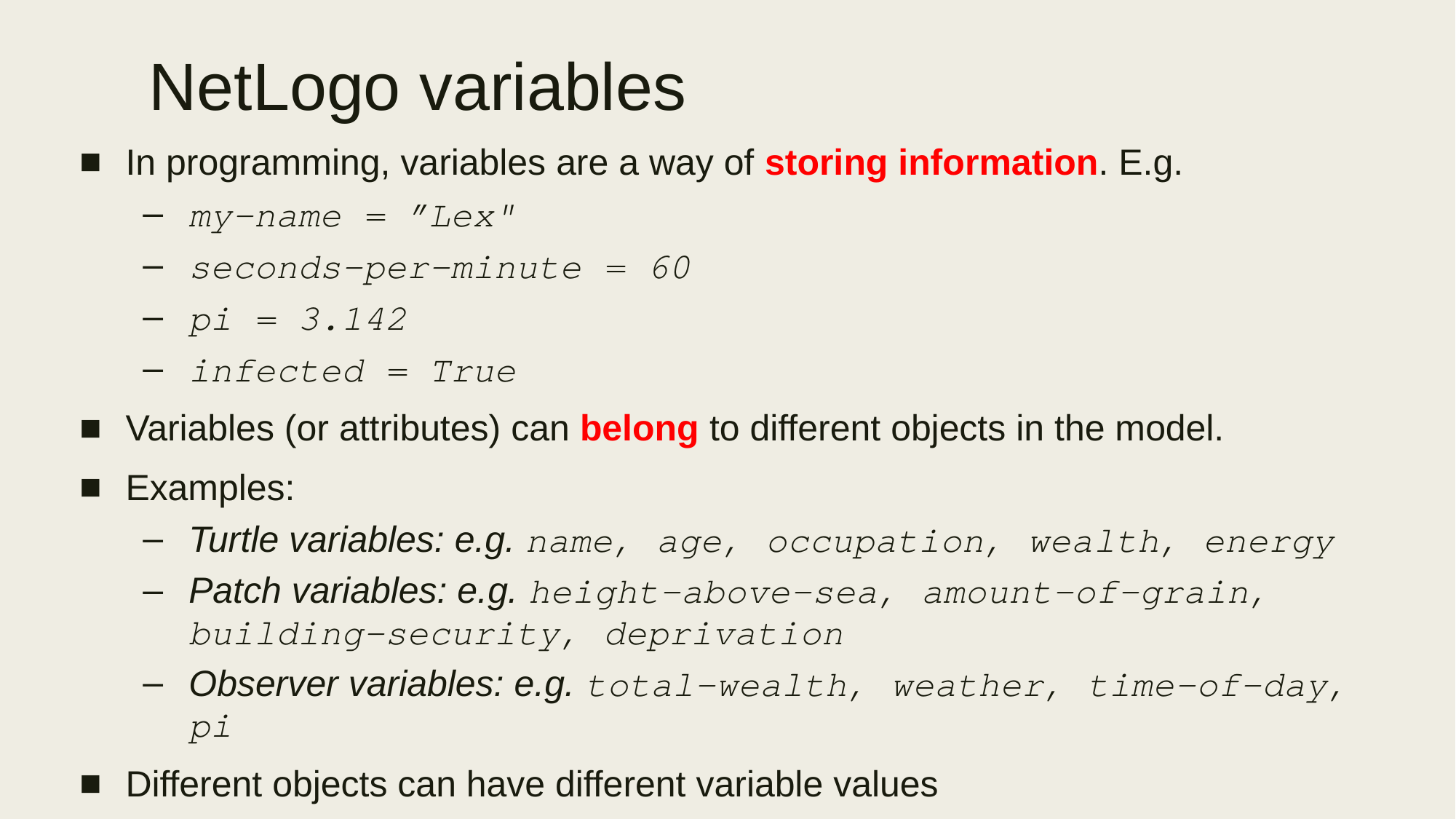

# NetLogo variables
In programming, variables are a way of storing information. E.g.
my-name = ”Lex"
seconds-per-minute = 60
pi = 3.142
infected = True
Variables (or attributes) can belong to different objects in the model.
Examples:
Turtle variables: e.g. name, age, occupation, wealth, energy
Patch variables: e.g. height-above-sea, amount-of-grain, building-security, deprivation
Observer variables: e.g. total-wealth, weather, time-of-day, pi
Different objects can have different variable values